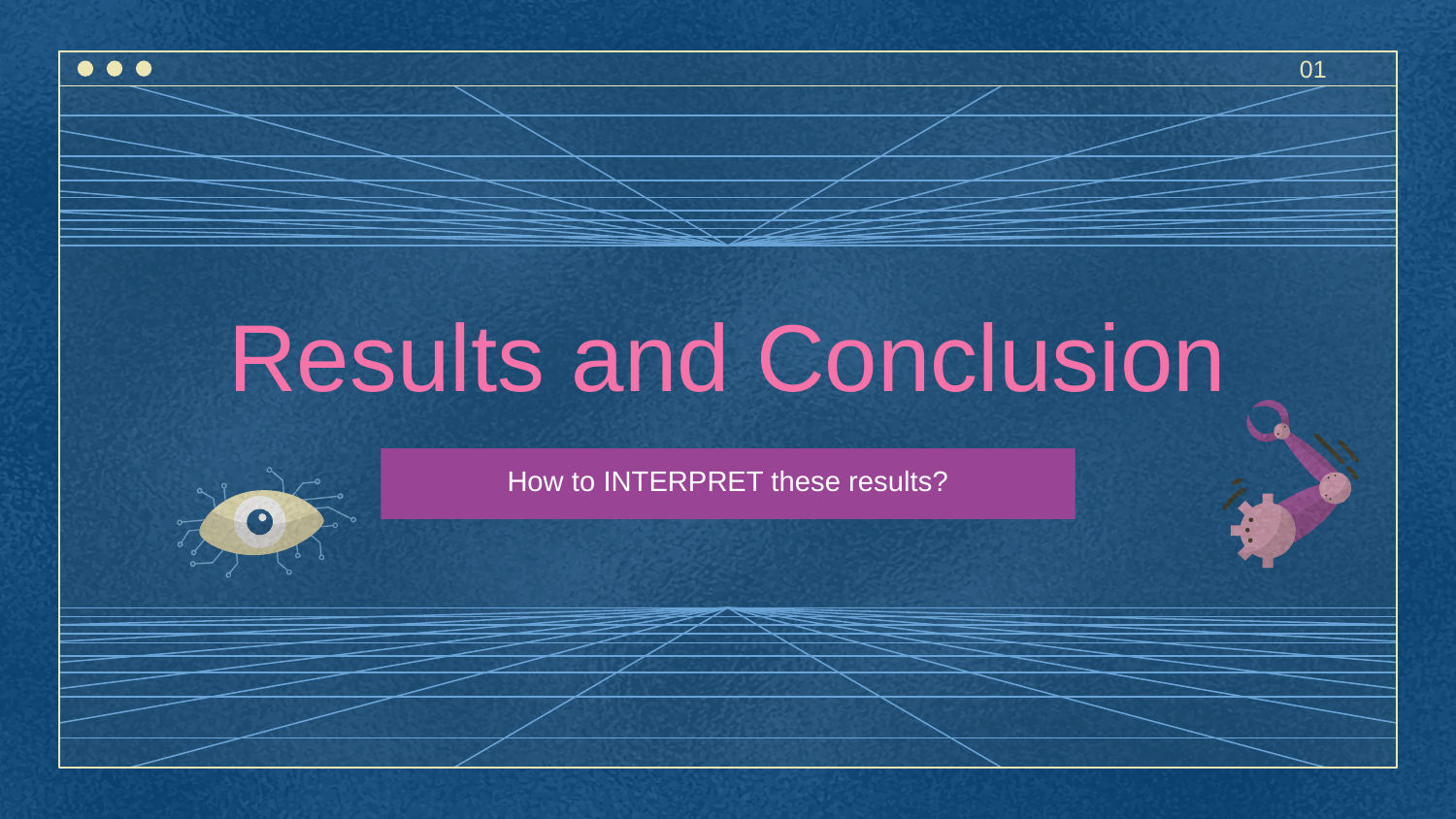

# 01
Results and Conclusion
How to INTERPRET these results?